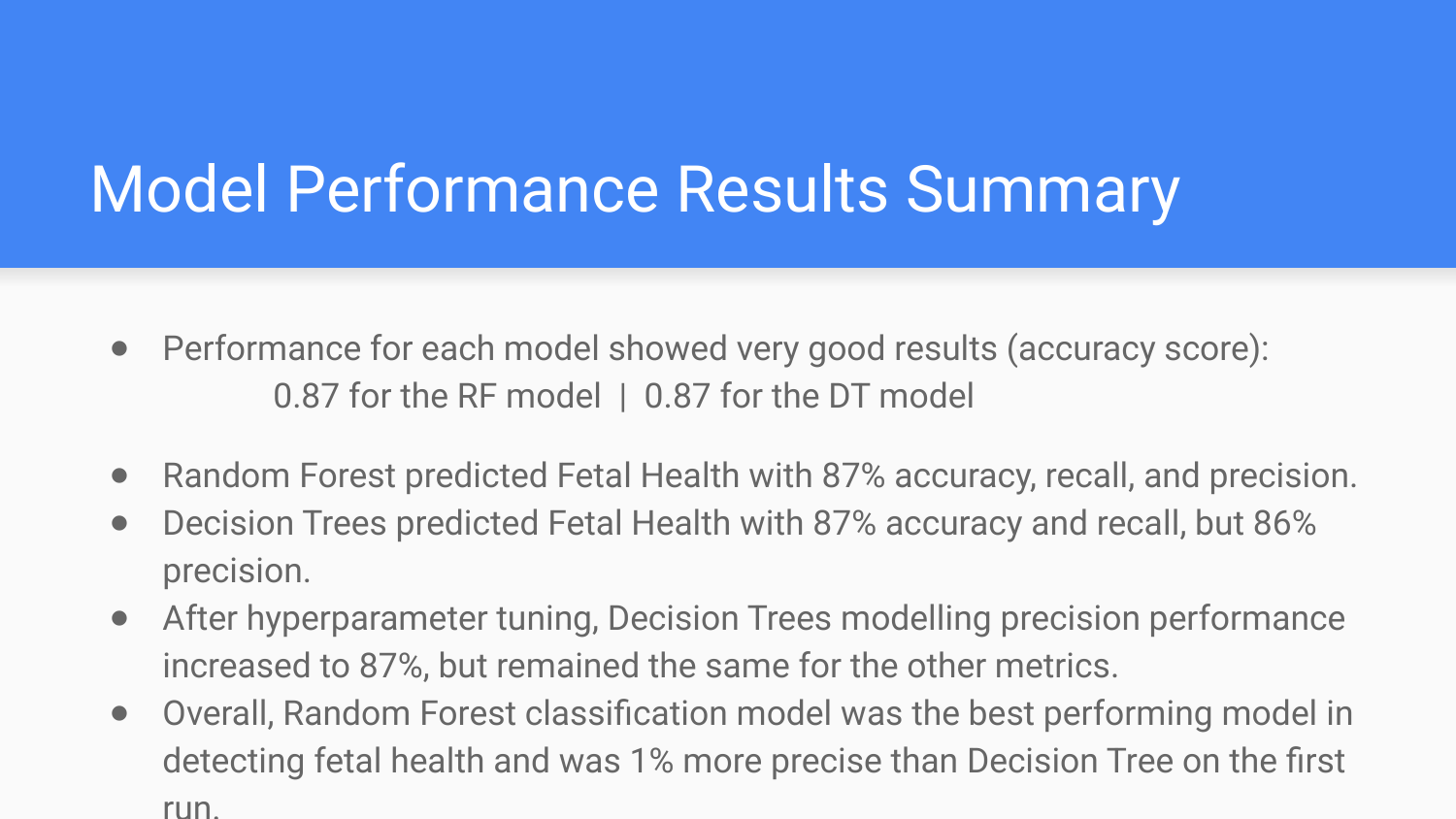

# Model Performance Results Summary
Performance for each model showed very good results (accuracy score):
             0.87 for the RF model  |  0.87 for the DT model
Random Forest predicted Fetal Health with 87% accuracy, recall, and precision.
Decision Trees predicted Fetal Health with 87% accuracy and recall, but 86% precision.
After hyperparameter tuning, Decision Trees modelling precision performance increased to 87%, but remained the same for the other metrics.
Overall, Random Forest classification model was the best performing model in detecting fetal health and was 1% more precise than Decision Tree on the first run.